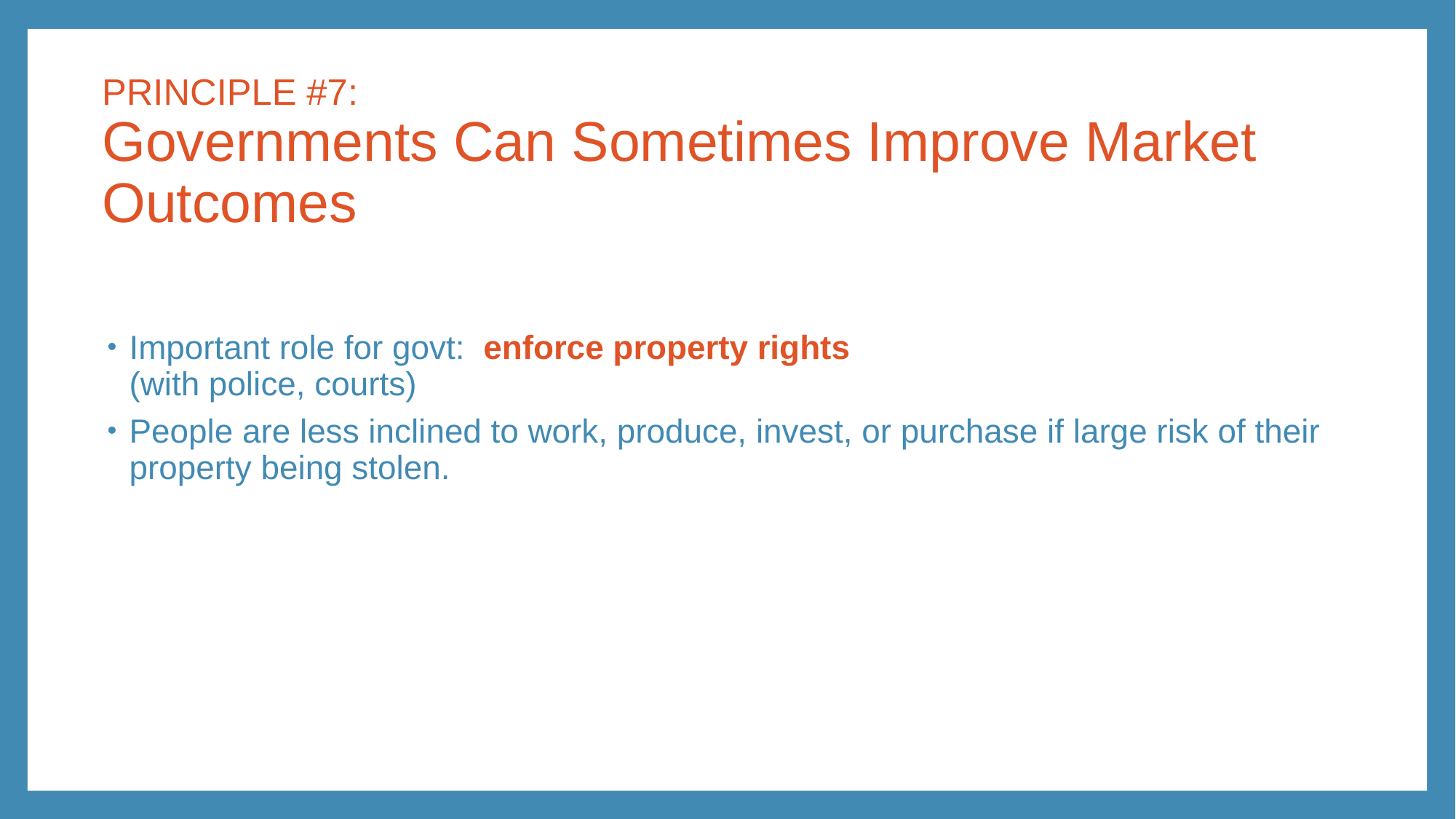

# PRINCIPLE #7: Governments Can Sometimes Improve Market Outcomes
Important role for govt:  enforce property rights
(with police, courts)
People are less inclined to work, produce, invest, or purchase if large risk of their property being stolen.